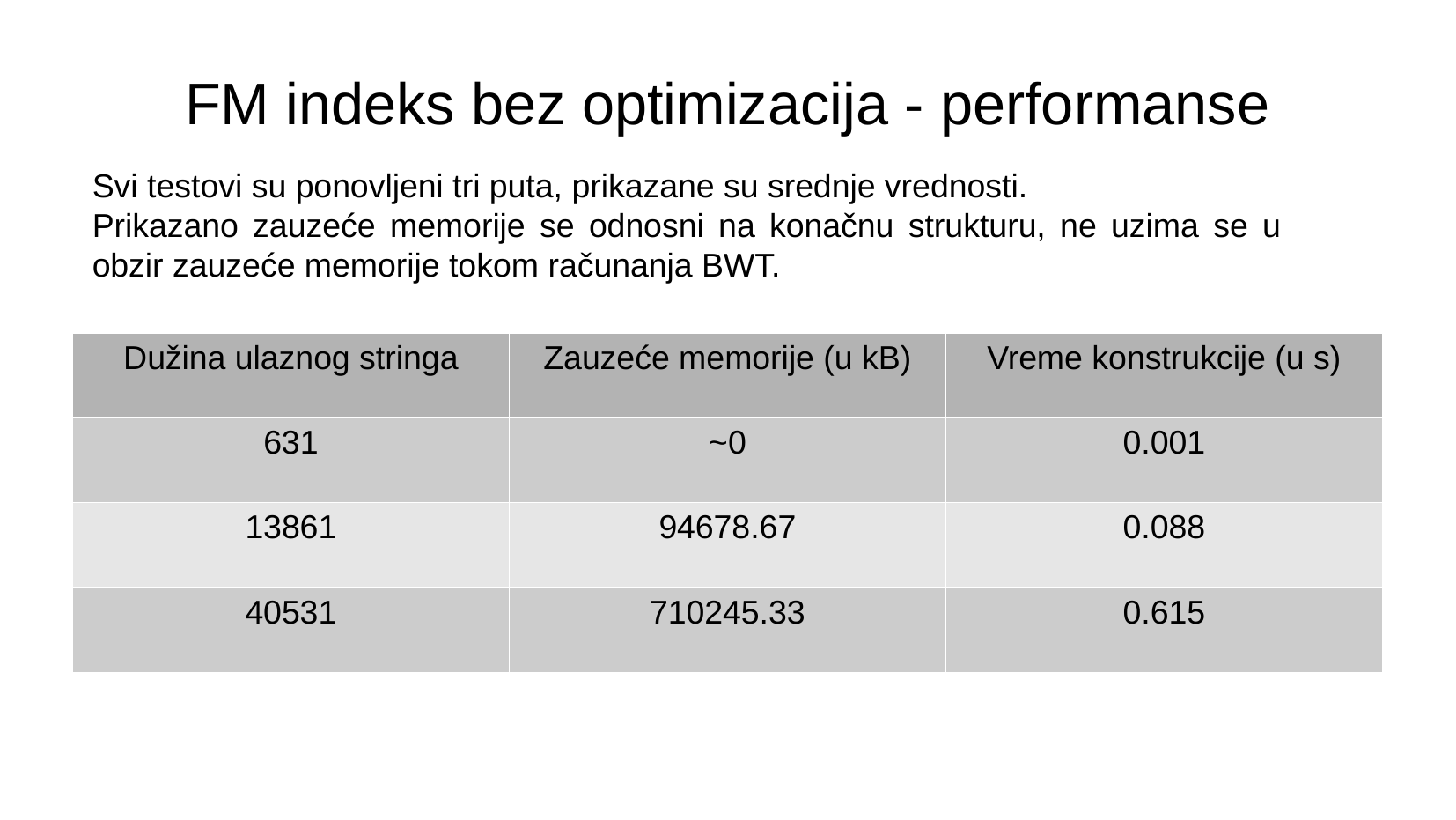

FM indeks bez optimizacija - performanse
Svi testovi su ponovljeni tri puta, prikazane su srednje vrednosti.
Prikazano zauzeće memorije se odnosni na konačnu strukturu, ne uzima se u obzir zauzeće memorije tokom računanja BWT.
| Dužina ulaznog stringa | Zauzeće memorije (u kB) | Vreme konstrukcije (u s) |
| --- | --- | --- |
| 631 | ~0 | 0.001 |
| 13861 | 94678.67 | 0.088 |
| 40531 | 710245.33 | 0.615 |